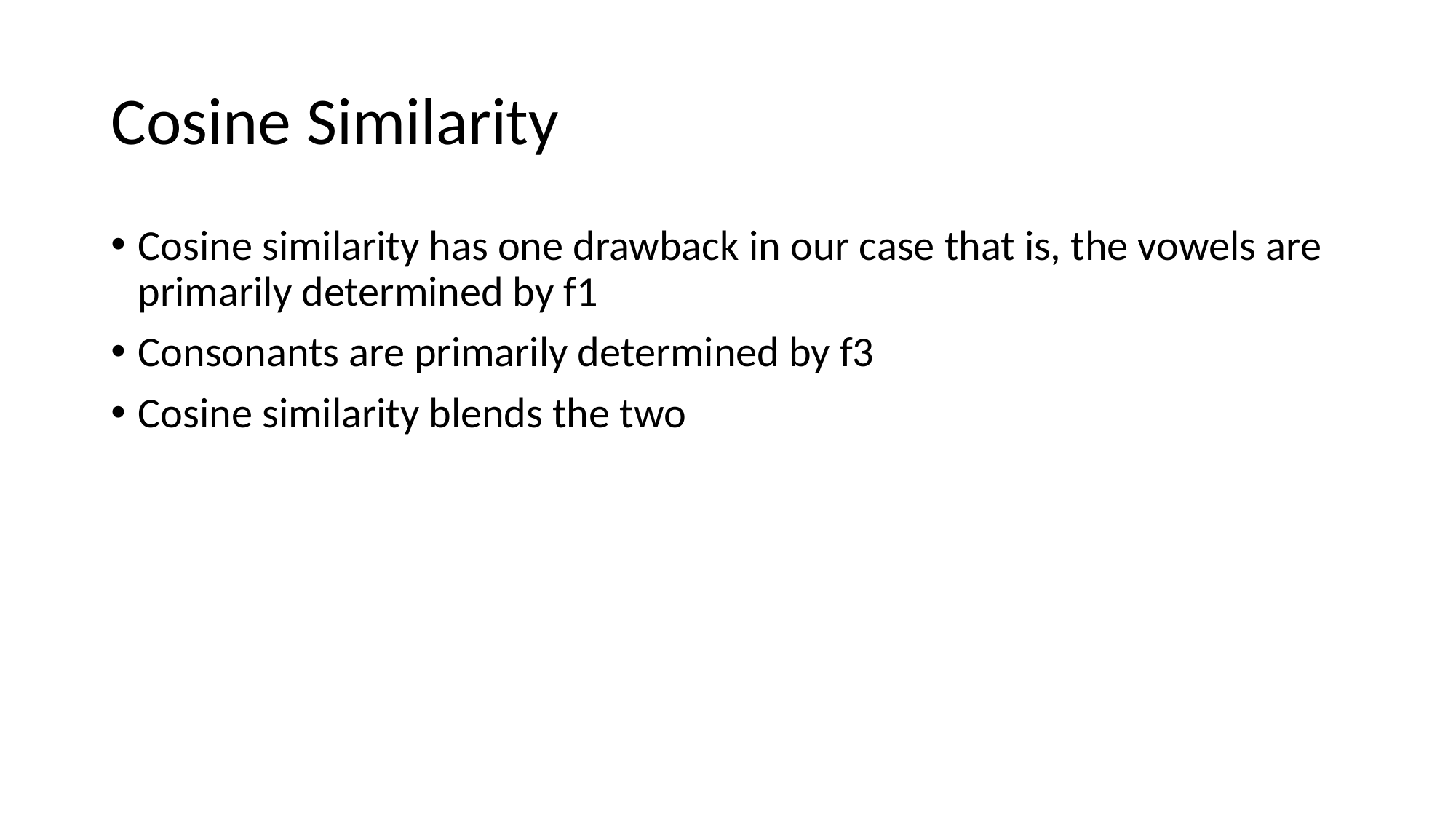

# Cosine Similarity
Cosine similarity has one drawback in our case that is, the vowels are primarily determined by f1
Consonants are primarily determined by f3
Cosine similarity blends the two